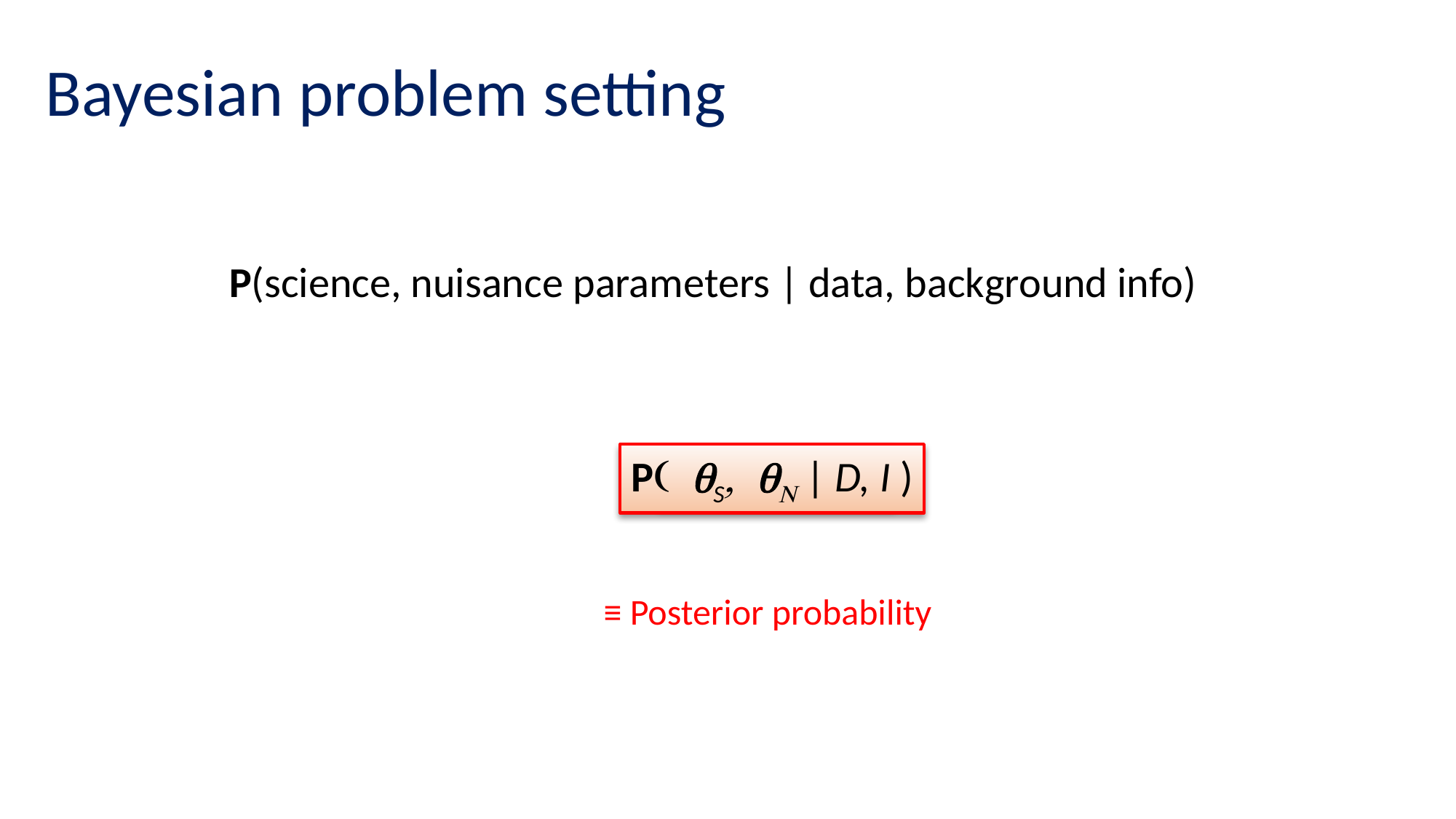

# Bayesian problem setting
P(science, nuisance parameters | data, background info)
P( θS, θΝ | D, I )
P( θ | D, I )
≡ Posterior probability